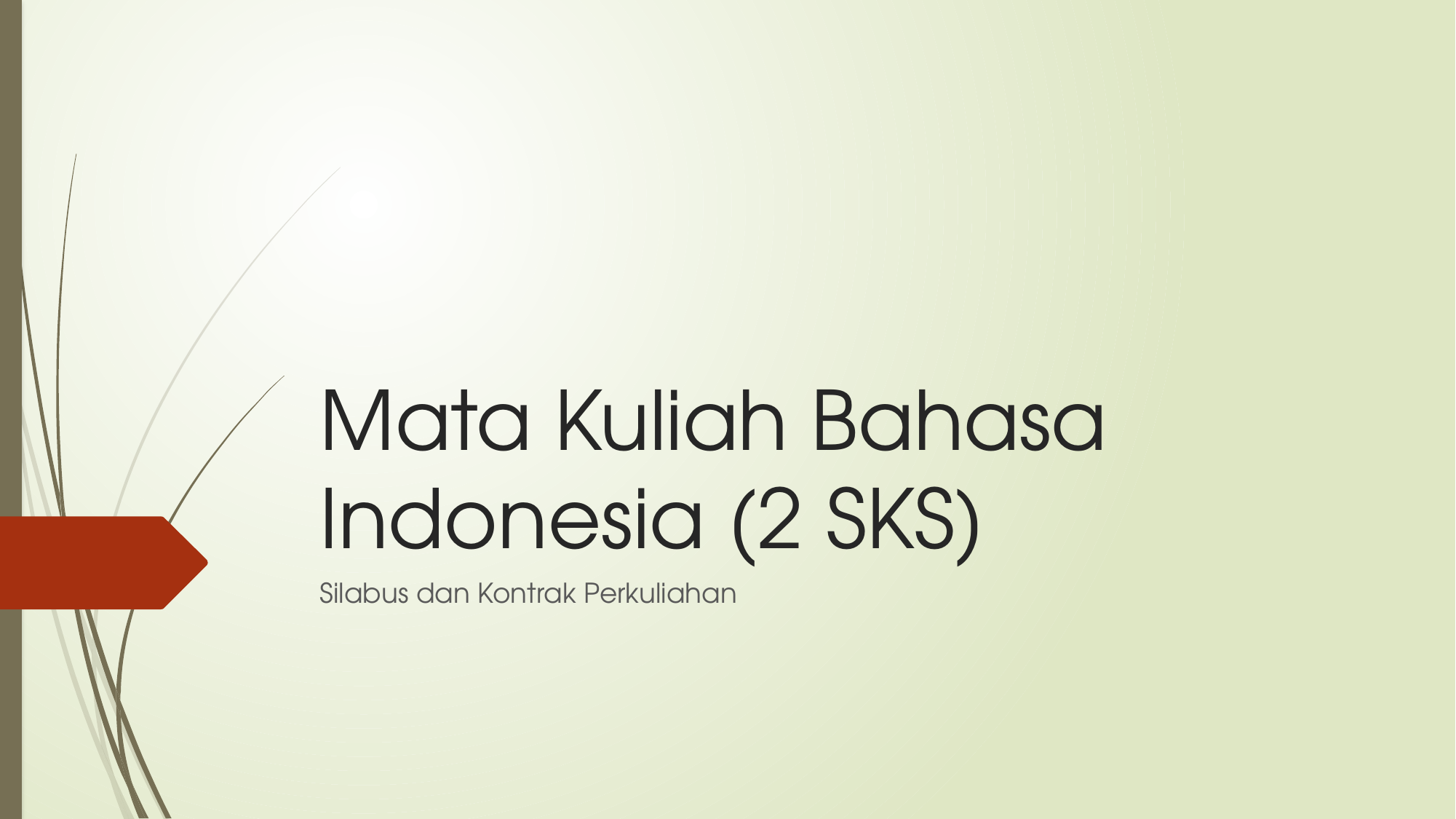

# Mata Kuliah Bahasa Indonesia (2 SKS)
Silabus dan Kontrak Perkuliahan